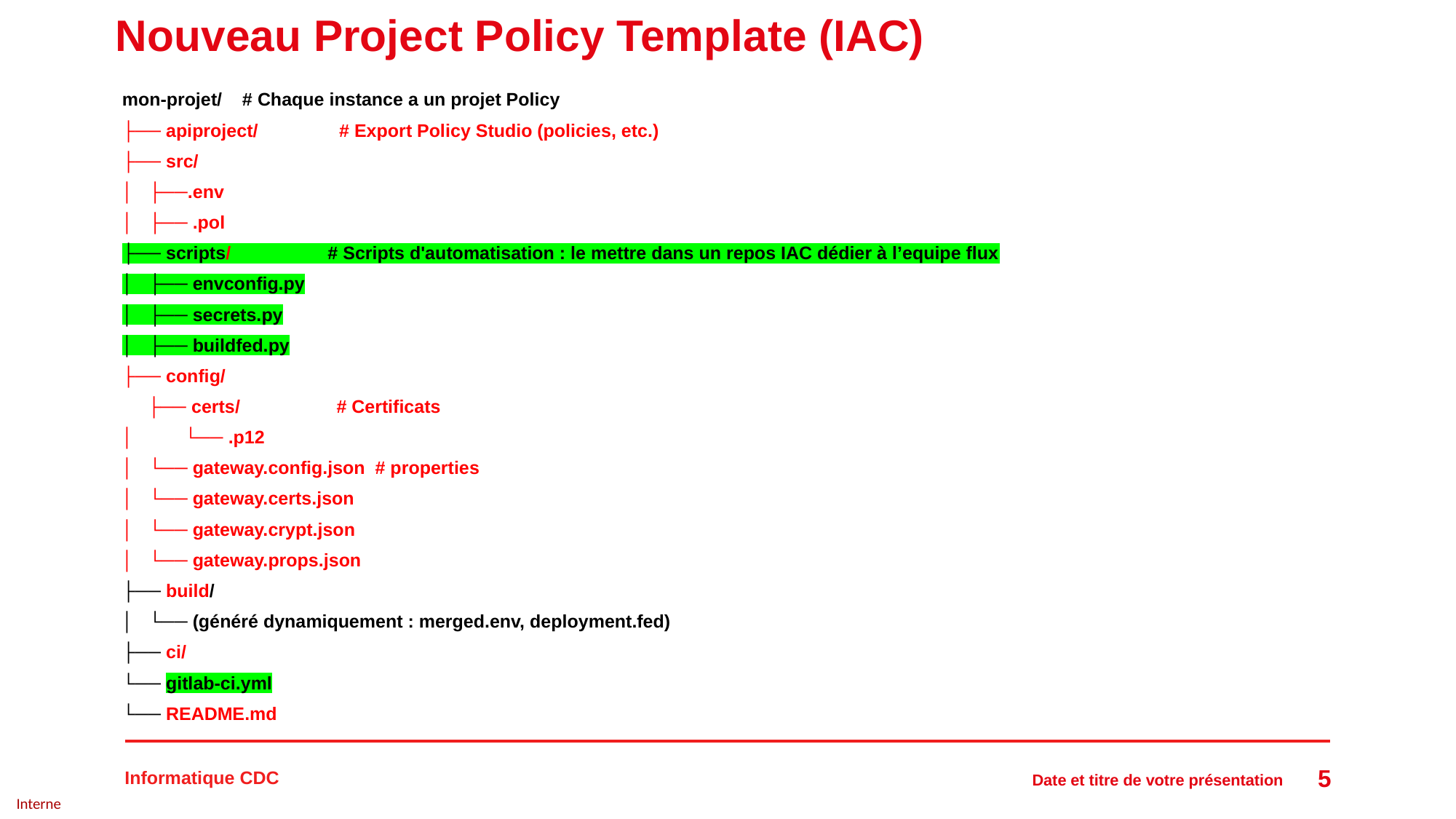

# Nouveau Project Policy Template (IAC)
mon-projet/    # Chaque instance a un projet Policy
├── apiproject/                # Export Policy Studio (policies, etc.)
├── src/
│   ├──.env
│   ├── .pol
├── scripts/                   # Scripts d'automatisation : le mettre dans un repos IAC dédier à l’equipe flux
│   ├── envconfig.py
│   ├── secrets.py
│   ├── buildfed.py
├── config/
     ├── certs/                   # Certificats
│          └── .p12
│   └── gateway.config.json  # properties
│   └── gateway.certs.json
│   └── gateway.crypt.json
│   └── gateway.props.json
├── build/
│   └── (généré dynamiquement : merged.env, deployment.fed)
├── ci/
└── gitlab-ci.yml
└── README.md

5
Date et titre de votre présentation